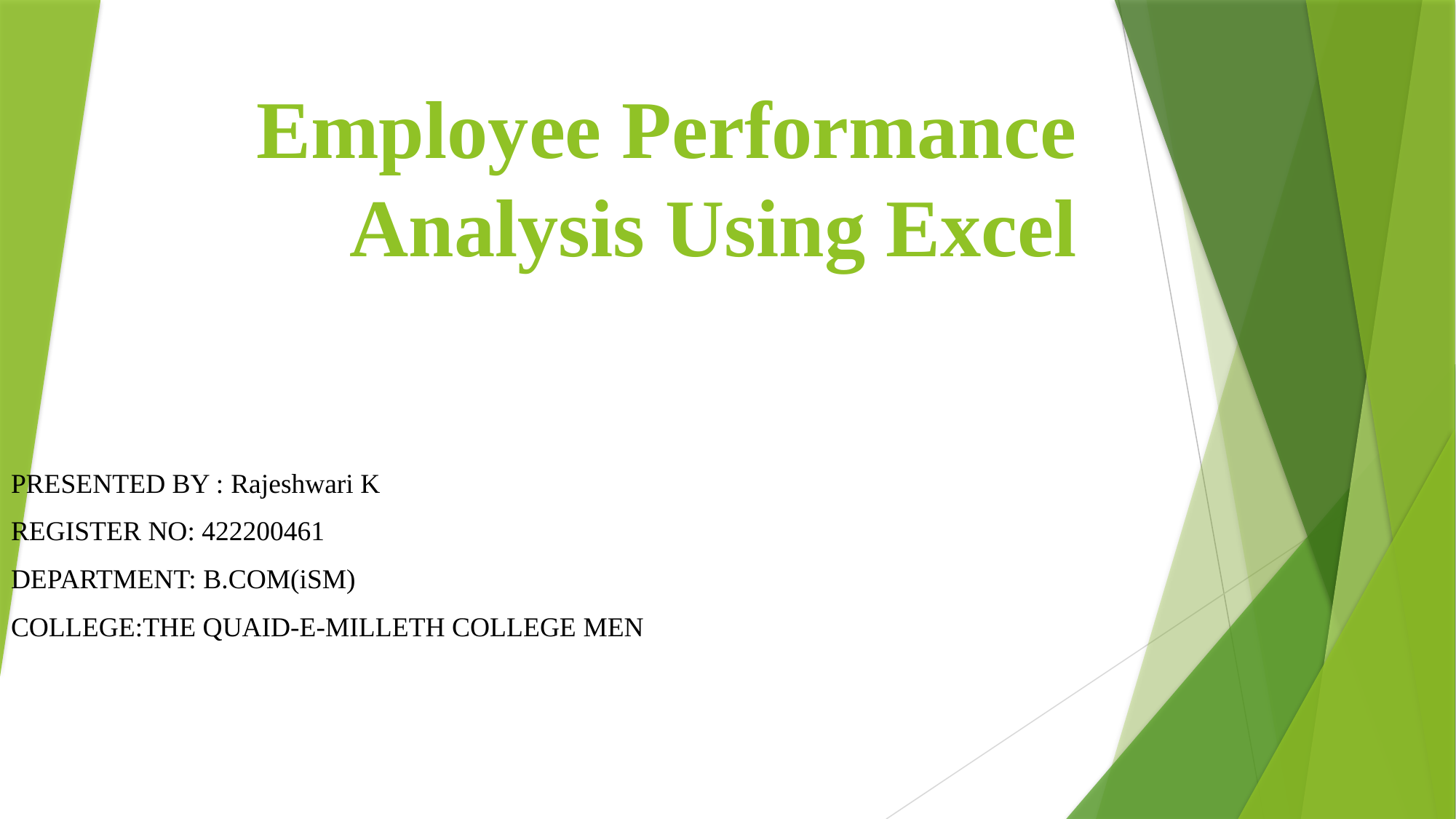

# Employee Performance Analysis Using Excel
PRESENTED BY : Rajeshwari K
REGISTER NO: 422200461
DEPARTMENT: B.COM(iSM)
COLLEGE:THE QUAID-E-MILLETH COLLEGE MEN